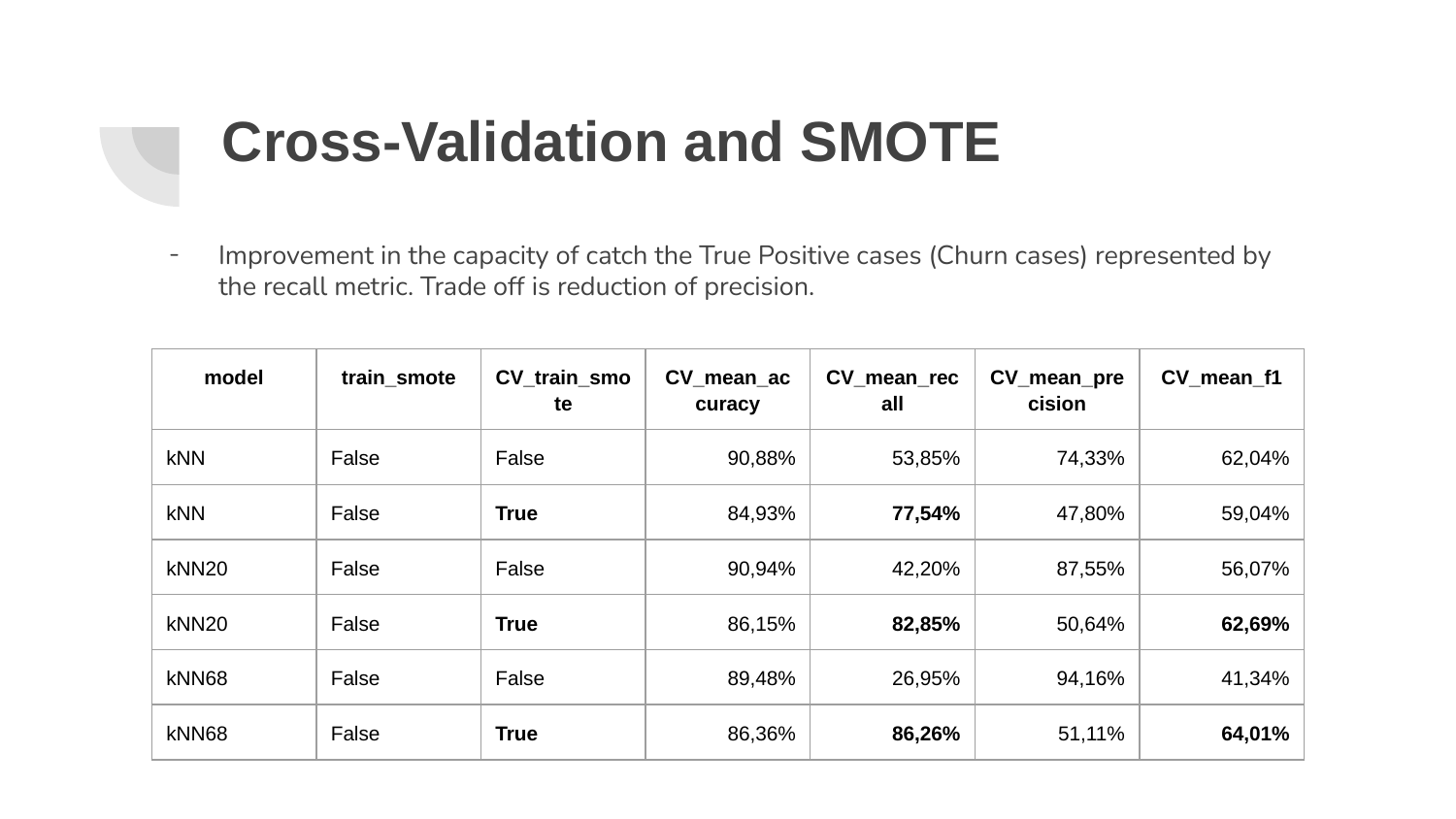

# Cross-Validation and SMOTE

Improvement in the capacity of catch the True Positive cases (Churn cases) represented by the recall metric. Trade off is reduction of precision.

| model | train\_smote | CV\_train\_smote | CV\_mean\_accuracy | CV\_mean\_recall | CV\_mean\_precision | CV\_mean\_f1 |
| --- | --- | --- | --- | --- | --- | --- |
| kNN | False | False | 90,88% | 53,85% | 74,33% | 62,04% |
| kNN | False | True | 84,93% | 77,54% | 47,80% | 59,04% |
| kNN20 | False | False | 90,94% | 42,20% | 87,55% | 56,07% |
| kNN20 | False | True | 86,15% | 82,85% | 50,64% | 62,69% |
| kNN68 | False | False | 89,48% | 26,95% | 94,16% | 41,34% |
| kNN68 | False | True | 86,36% | 86,26% | 51,11% | 64,01% |